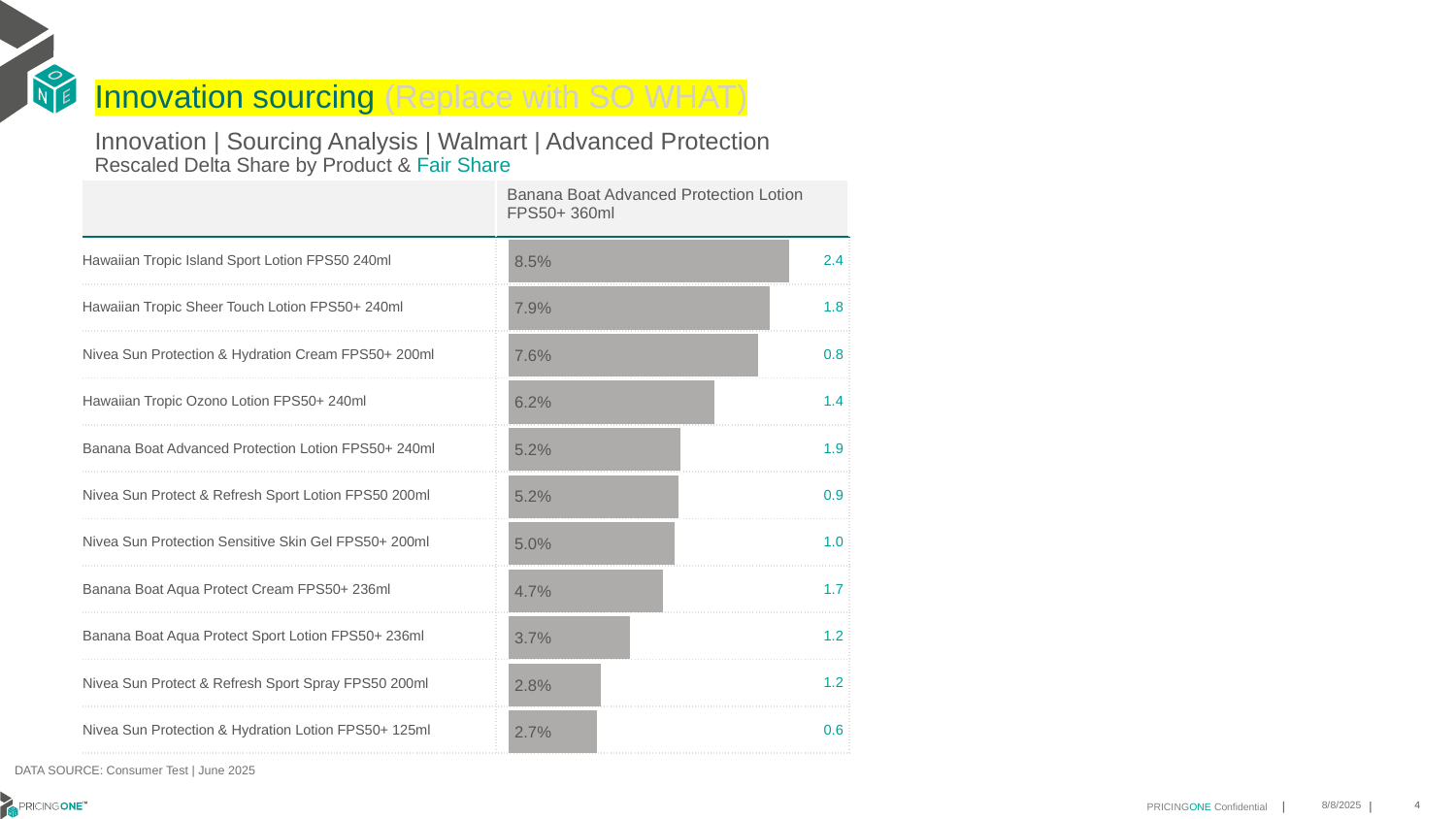

# Innovation sourcing (Replace with SO WHAT)
Innovation | Sourcing Analysis | Walmart | Advanced Protection
Rescaled Delta Share by Product & Fair Share
|  | Banana Boat Advanced Protection Lotion FPS50+ 360ml |
| --- | --- |
| Hawaiian Tropic Island Sport Lotion FPS50 240ml | 2.4 |
| Hawaiian Tropic Sheer Touch Lotion FPS50+ 240ml | 1.8 |
| Nivea Sun Protection & Hydration Cream FPS50+ 200ml | 0.8 |
| Hawaiian Tropic Ozono Lotion FPS50+ 240ml | 1.4 |
| Banana Boat Advanced Protection Lotion FPS50+ 240ml | 1.9 |
| Nivea Sun Protect & Refresh Sport Lotion FPS50 200ml | 0.9 |
| Nivea Sun Protection Sensitive Skin Gel FPS50+ 200ml | 1.0 |
| Banana Boat Aqua Protect Cream FPS50+ 236ml | 1.7 |
| Banana Boat Aqua Protect Sport Lotion FPS50+ 236ml | 1.2 |
| Nivea Sun Protect & Refresh Sport Spray FPS50 200ml | 1.2 |
| Nivea Sun Protection & Hydration Lotion FPS50+ 125ml | 0.6 |

### Chart

| Category | Banana Boat Advanced Protection Lotion FPS50+ 360ml |
|---|---|
| Hawaiian Tropic Island Sport Lotion FPS50 240ml | 0.08526097930144448 |
| Hawaiian Tropic Sheer Touch Lotion FPS50+ 240ml | 0.07923910843717683 |
| Nivea Sun Protection & Hydration Cream FPS50+ 200ml | 0.07574390955065337 |
| Hawaiian Tropic Ozono Lotion FPS50+ 240ml | 0.06241194660442474 |
| Banana Boat Advanced Protection Lotion FPS50+ 240ml | 0.05212979193798478 |
| Nivea Sun Protect & Refresh Sport Lotion FPS50 200ml | 0.0515149740921223 |
| Nivea Sun Protection Sensitive Skin Gel FPS50+ 200ml | 0.05041542737333118 |
| Banana Boat Aqua Protect Cream FPS50+ 236ml | 0.046939812813672516 |
| Banana Boat Aqua Protect Sport Lotion FPS50+ 236ml | 0.0367411727163709 |
| Nivea Sun Protect & Refresh Sport Spray FPS50 200ml | 0.02805271309331145 |
| Nivea Sun Protection & Hydration Lotion FPS50+ 125ml | 0.026650175152024683 |
DATA SOURCE: Consumer Test | June 2025

8/8/2025
4